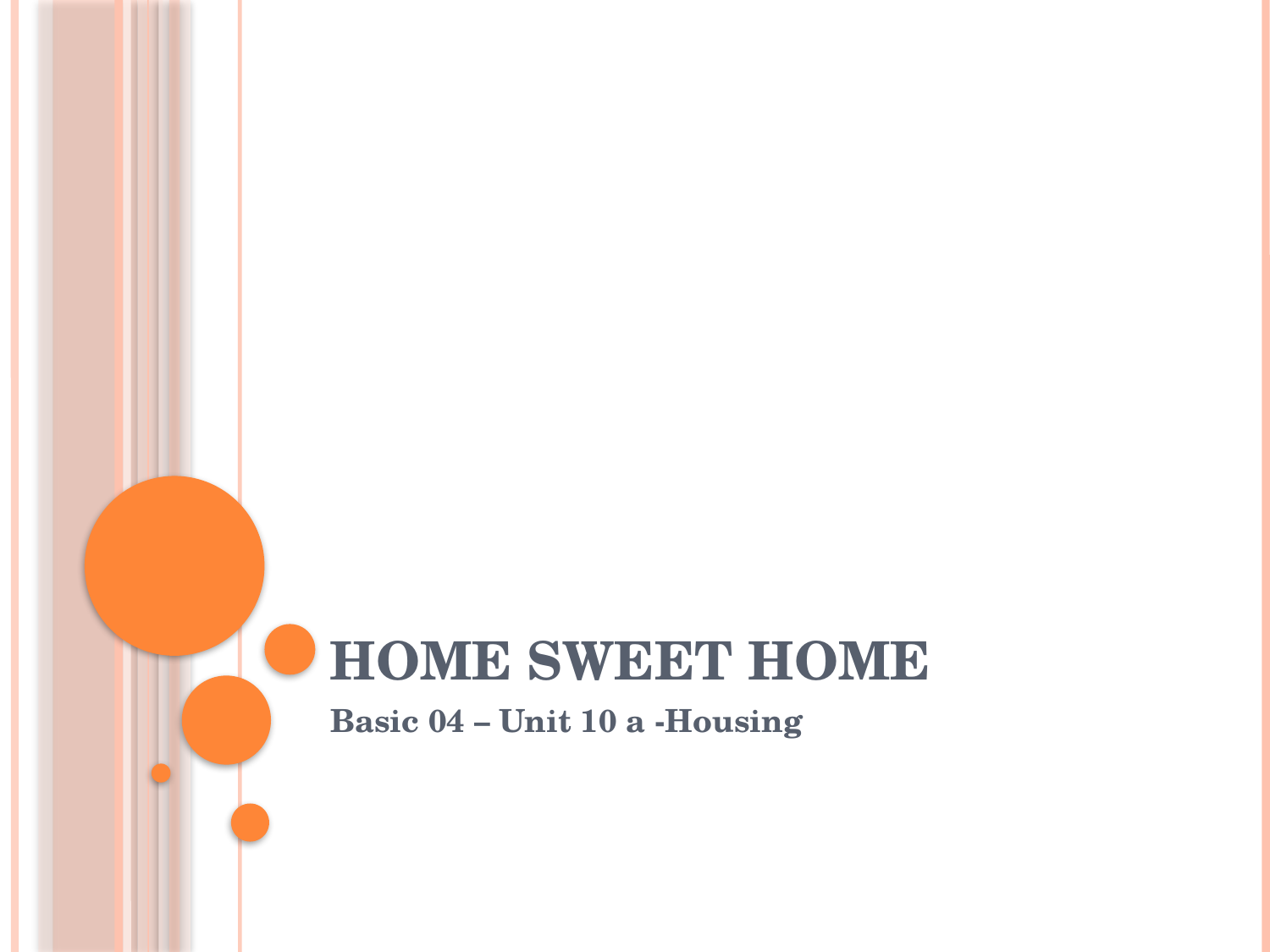

# Home Sweet Home
Basic 04 – Unit 10 a -Housing